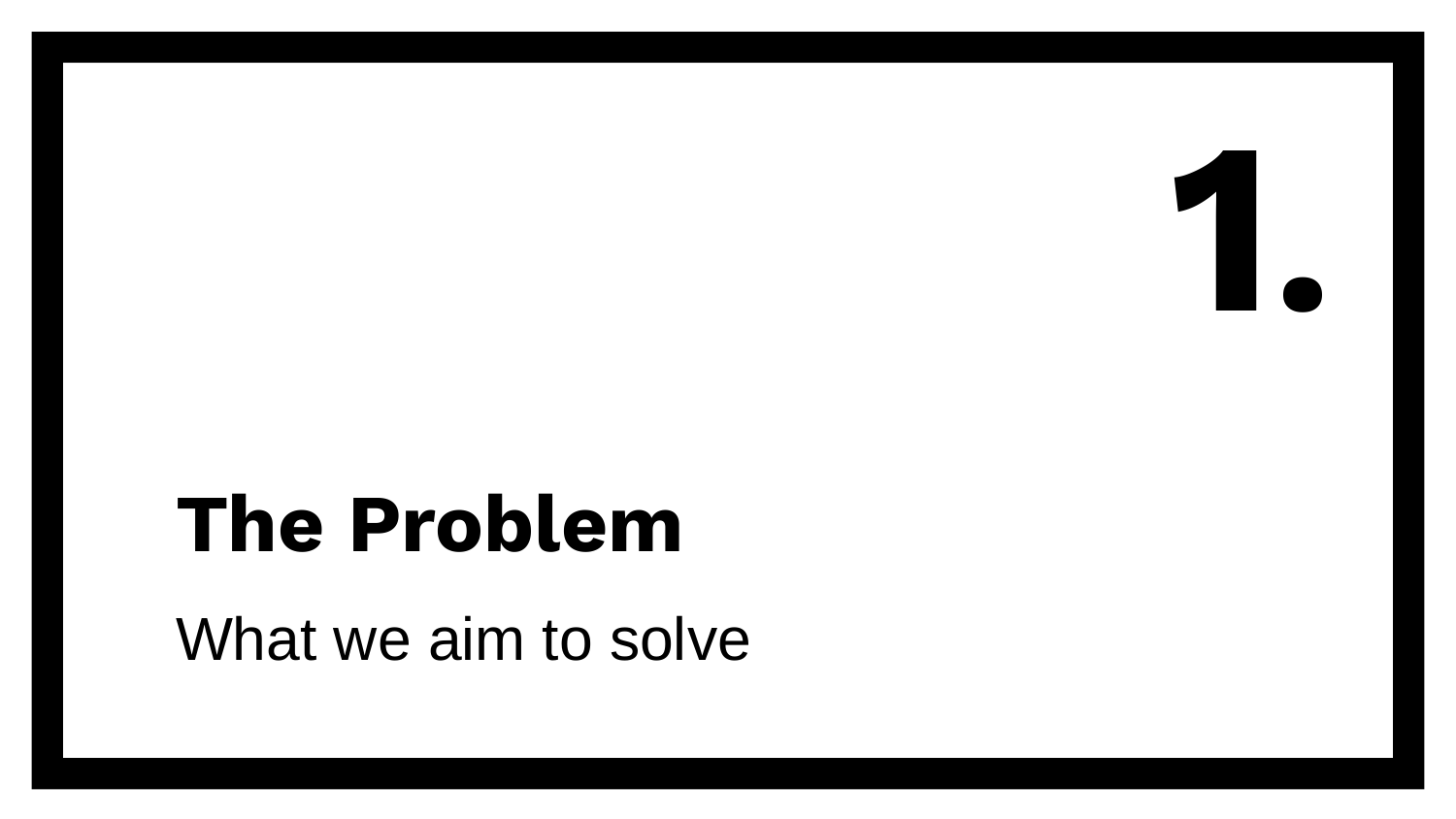

1.
# The Problem
What we aim to solve